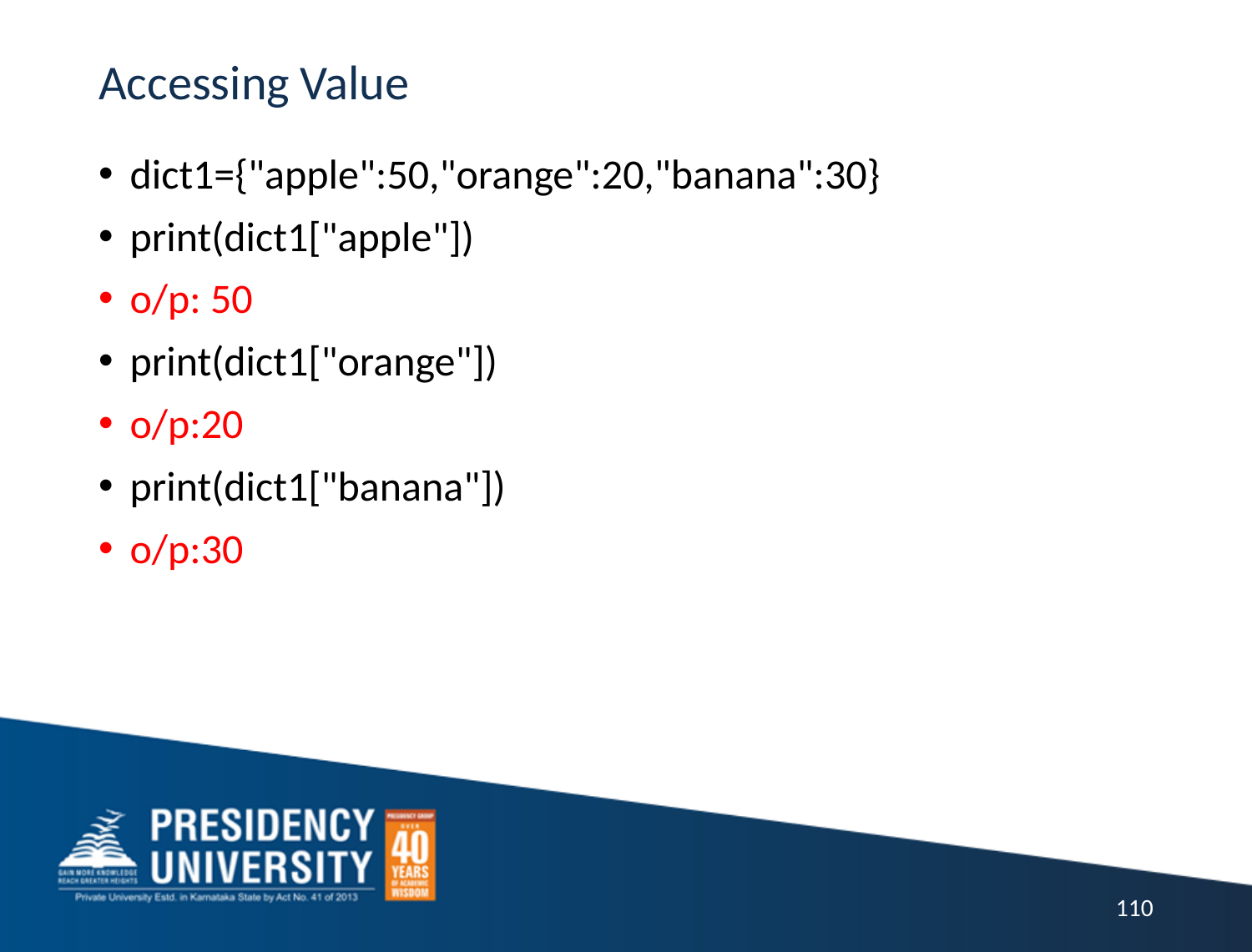

# Accessing Value
dict1={"apple":50,"orange":20,"banana":30}
print(dict1["apple"])
o/p: 50
print(dict1["orange"])
o/p:20
print(dict1["banana"])
o/p:30
110